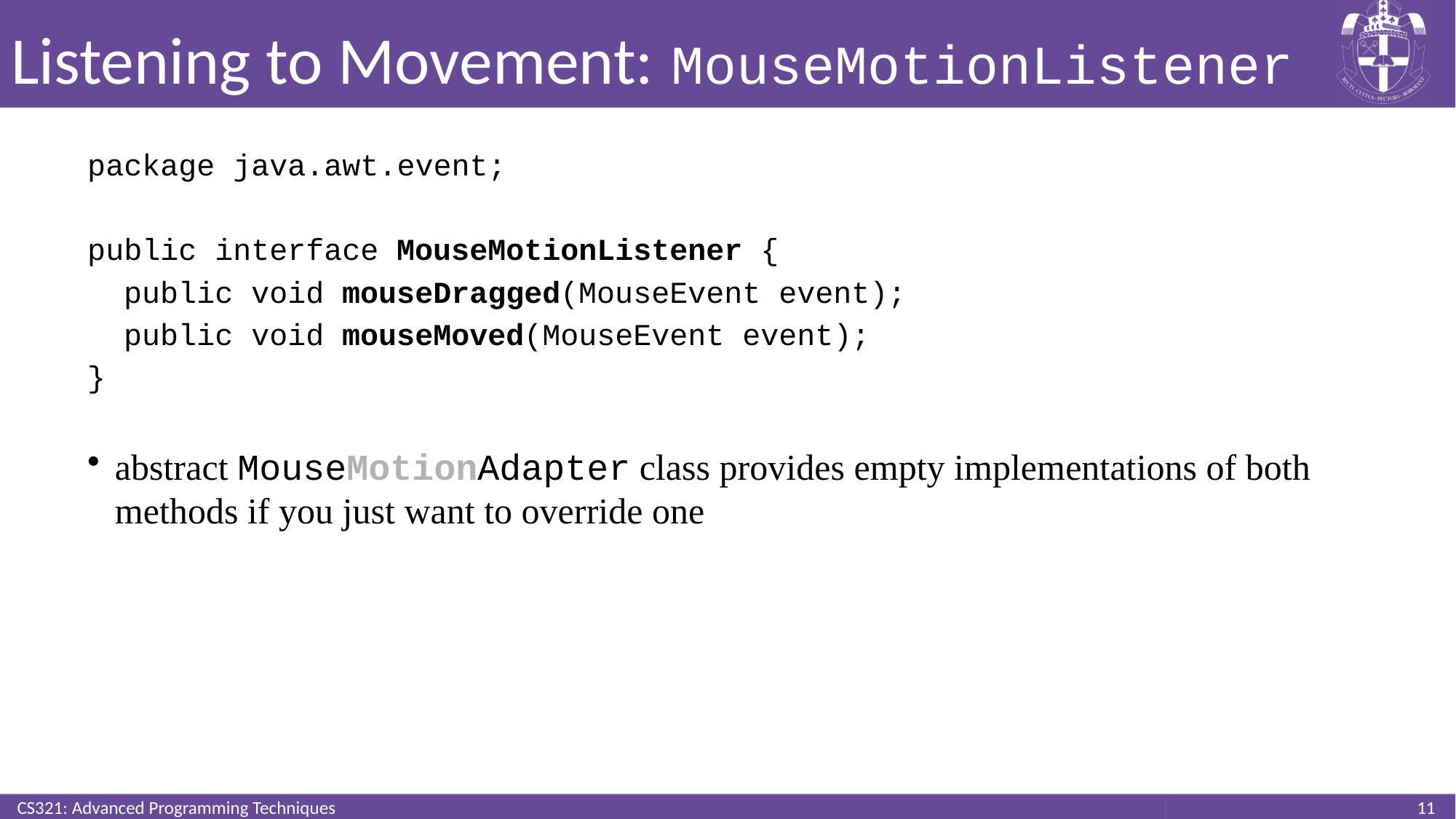

# Listening to Movement: MouseMotionListener
package java.awt.event;

public interface MouseMotionListener {
  public void mouseDragged(MouseEvent event);
  public void mouseMoved(MouseEvent event);
}

abstract MouseMotionAdapter class provides empty implementations of both methods if you just want to override one

CS321: Advanced Programming Techniques
11